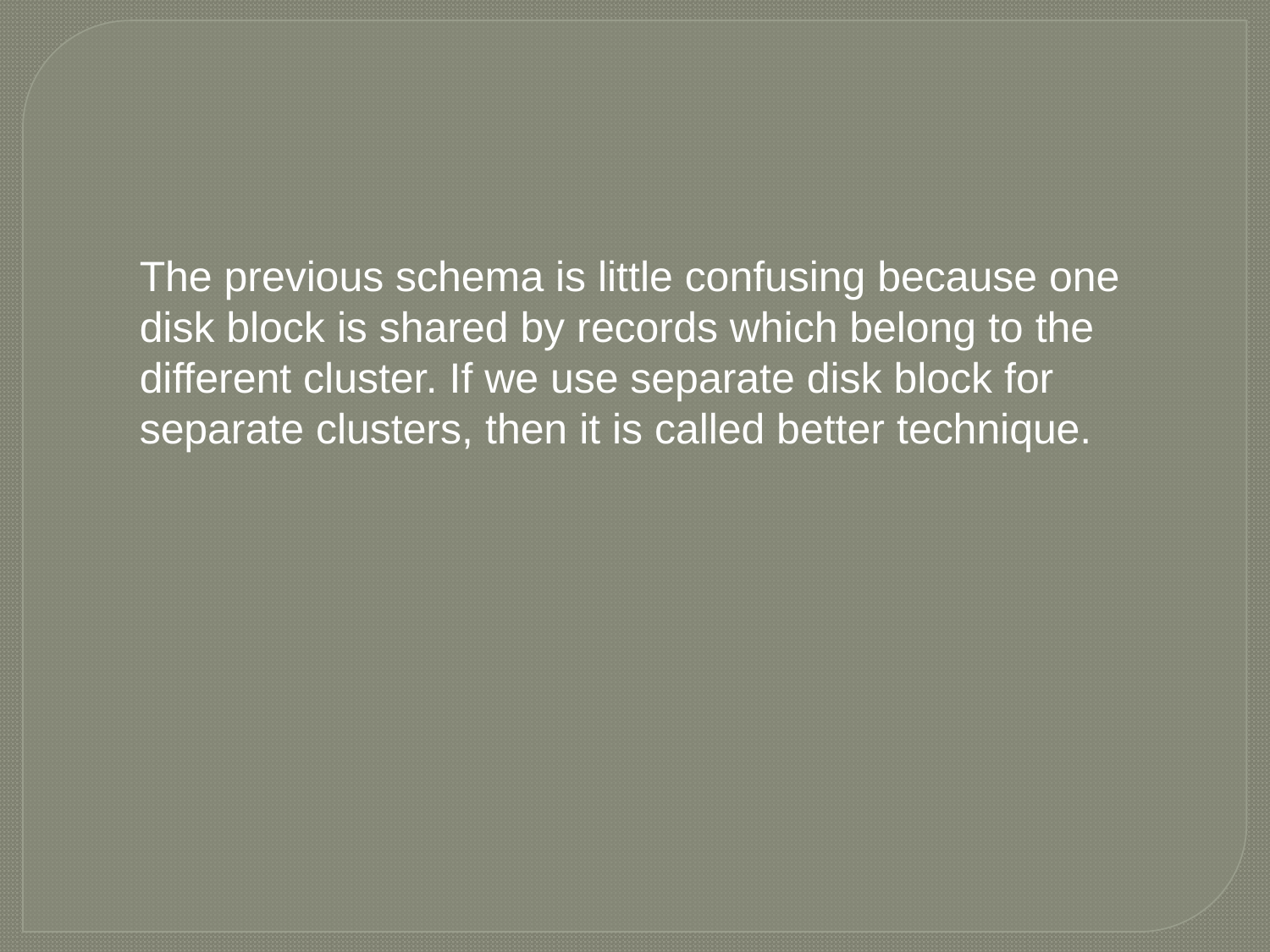

The previous schema is little confusing because one disk block is shared by records which belong to the different cluster. If we use separate disk block for separate clusters, then it is called better technique.